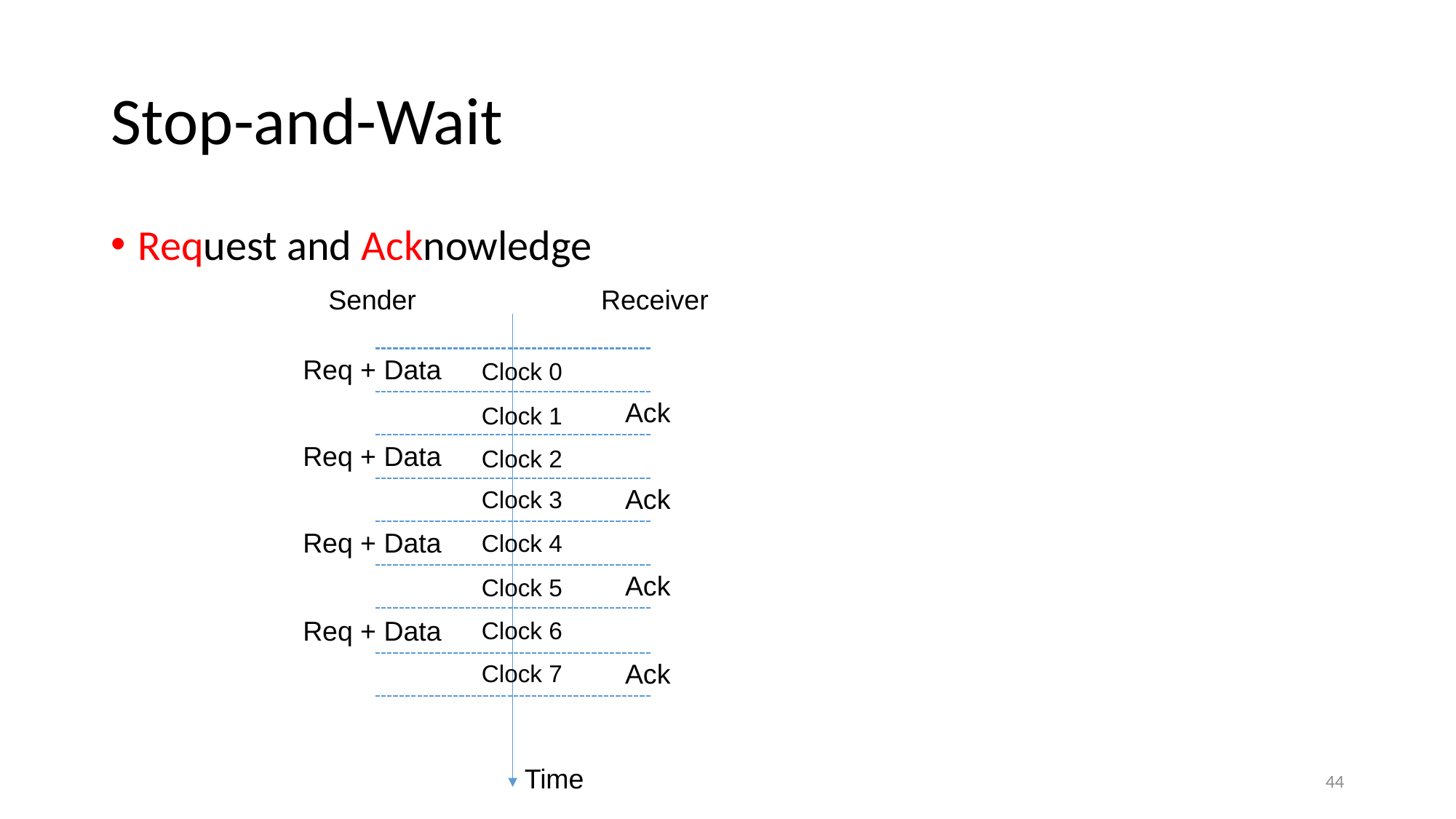

# Stop-and-Wait
Request and Acknowledge

Sender
Receiver
Req + Data
Clock 0
Ack
Clock 1
Req + Data
Ack
Clock 2
Clock 3
Req + Data
Ack
Clock 4
Clock 5
Req + Data
Ack
Clock 6
Clock 7
Time
44